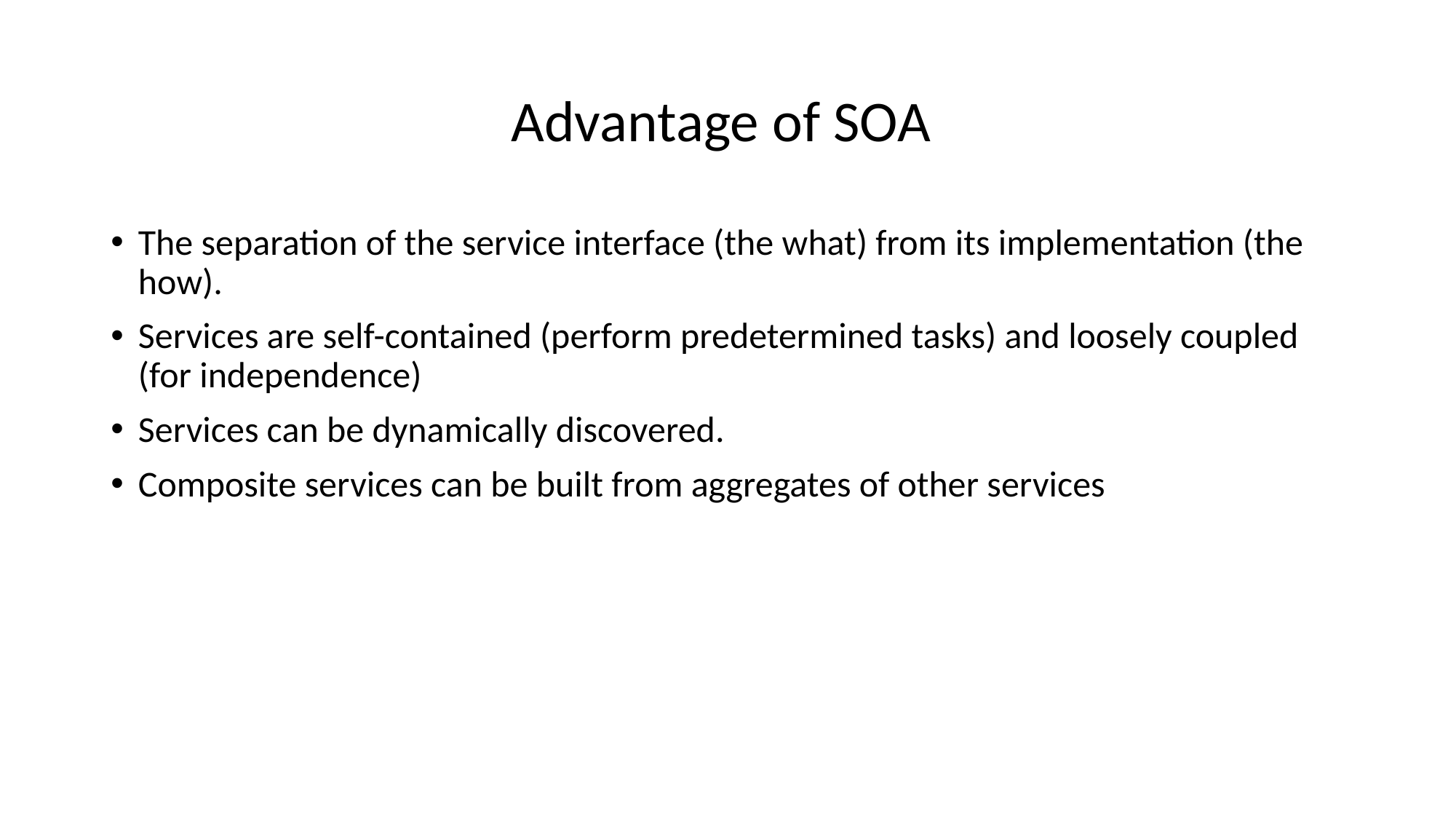

# Advantage of SOA
The separation of the service interface (the what) from its implementation (the how).
Services are self-contained (perform predetermined tasks) and loosely coupled (for independence)
Services can be dynamically discovered.
Composite services can be built from aggregates of other services